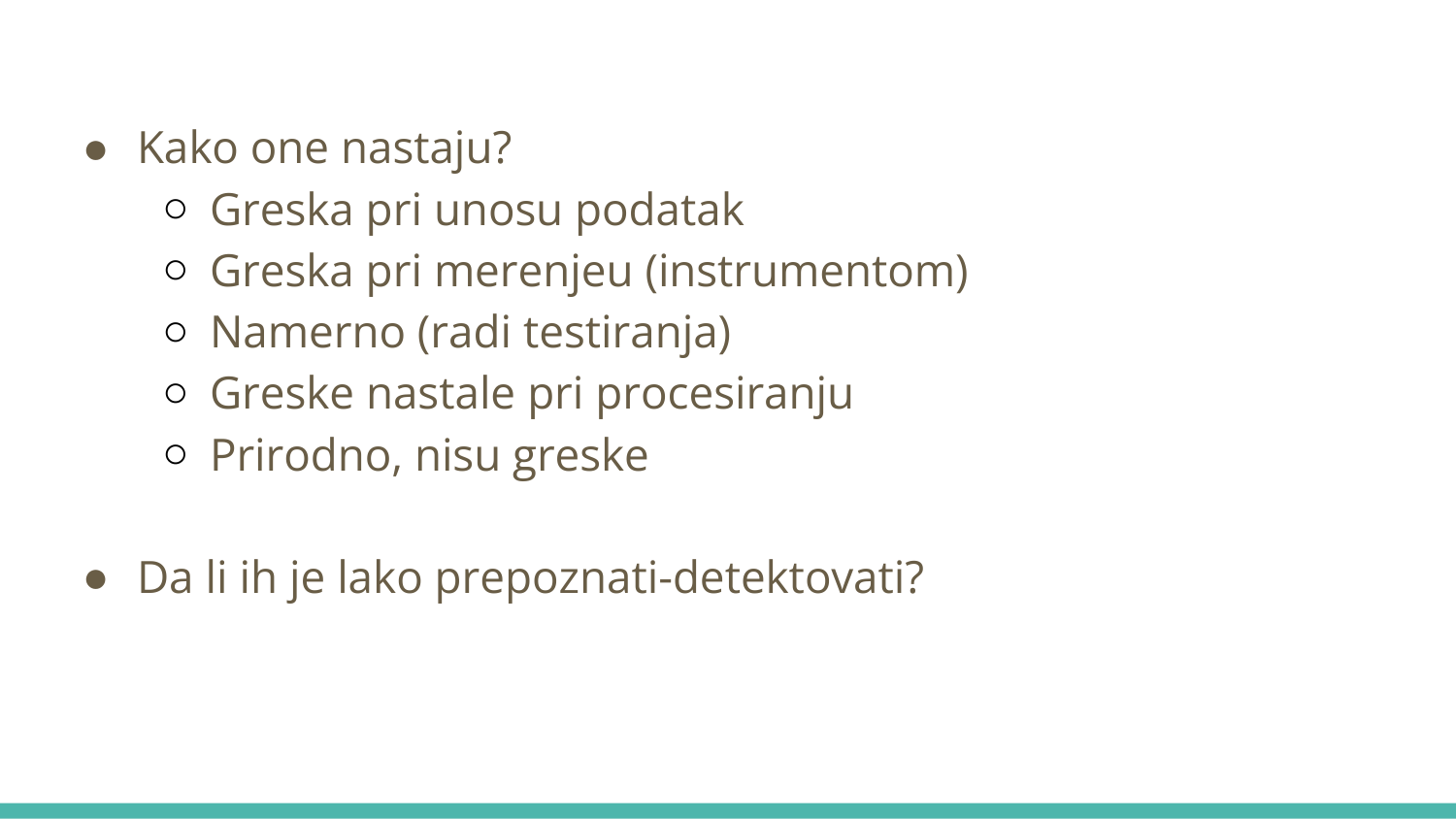

Kako one nastaju?
Greska pri unosu podatak
Greska pri merenjeu (instrumentom)
Namerno (radi testiranja)
Greske nastale pri procesiranju
Prirodno, nisu greske

Da li ih je lako prepoznati-detektovati?